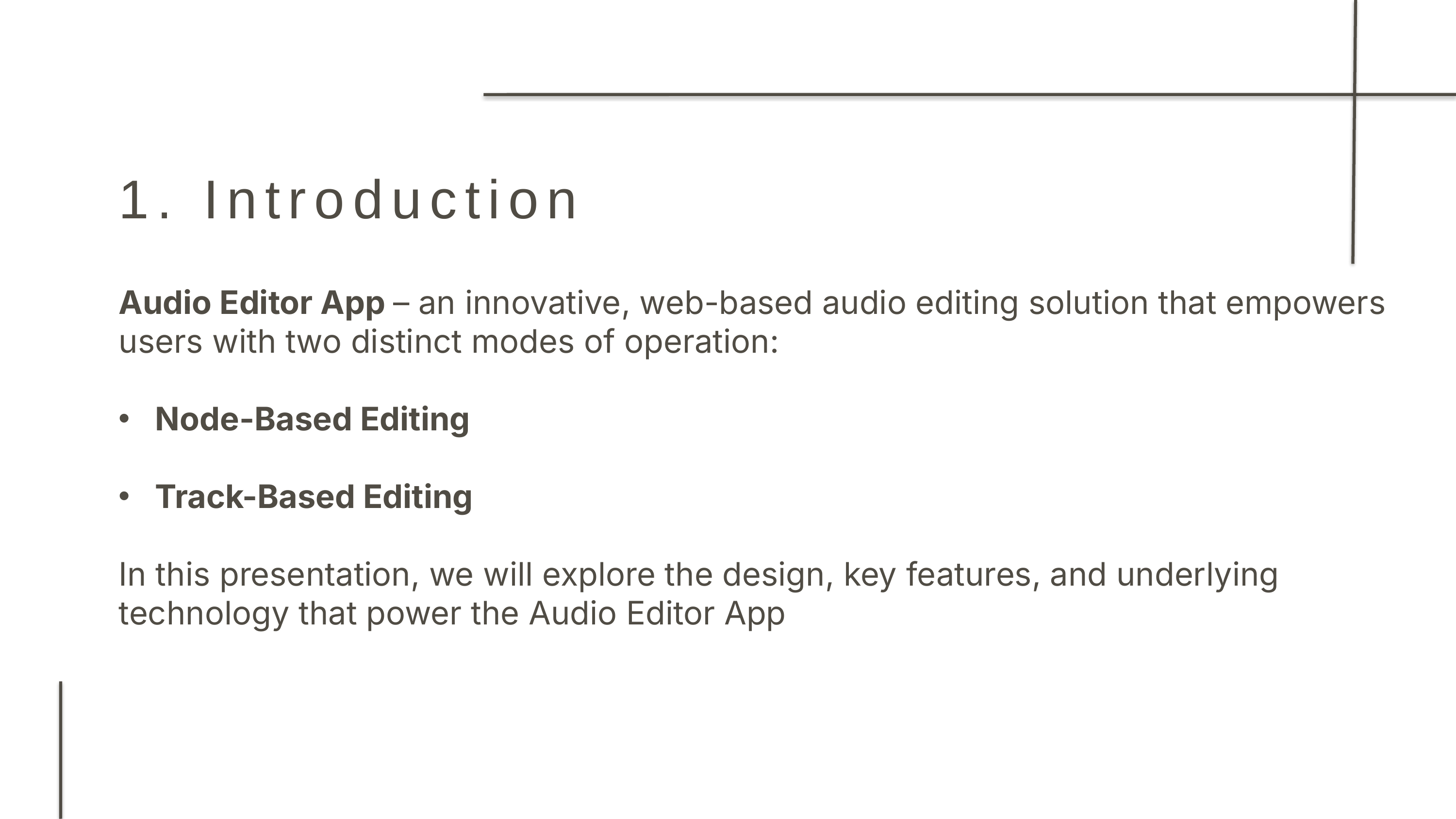

1. Introduction
Audio Editor App – an innovative, web-based audio editing solution that empowers users with two distinct modes of operation:

Node-Based Editing

Track-Based Editing

In this presentation, we will explore the design, key features, and underlying technology that power the Audio Editor App